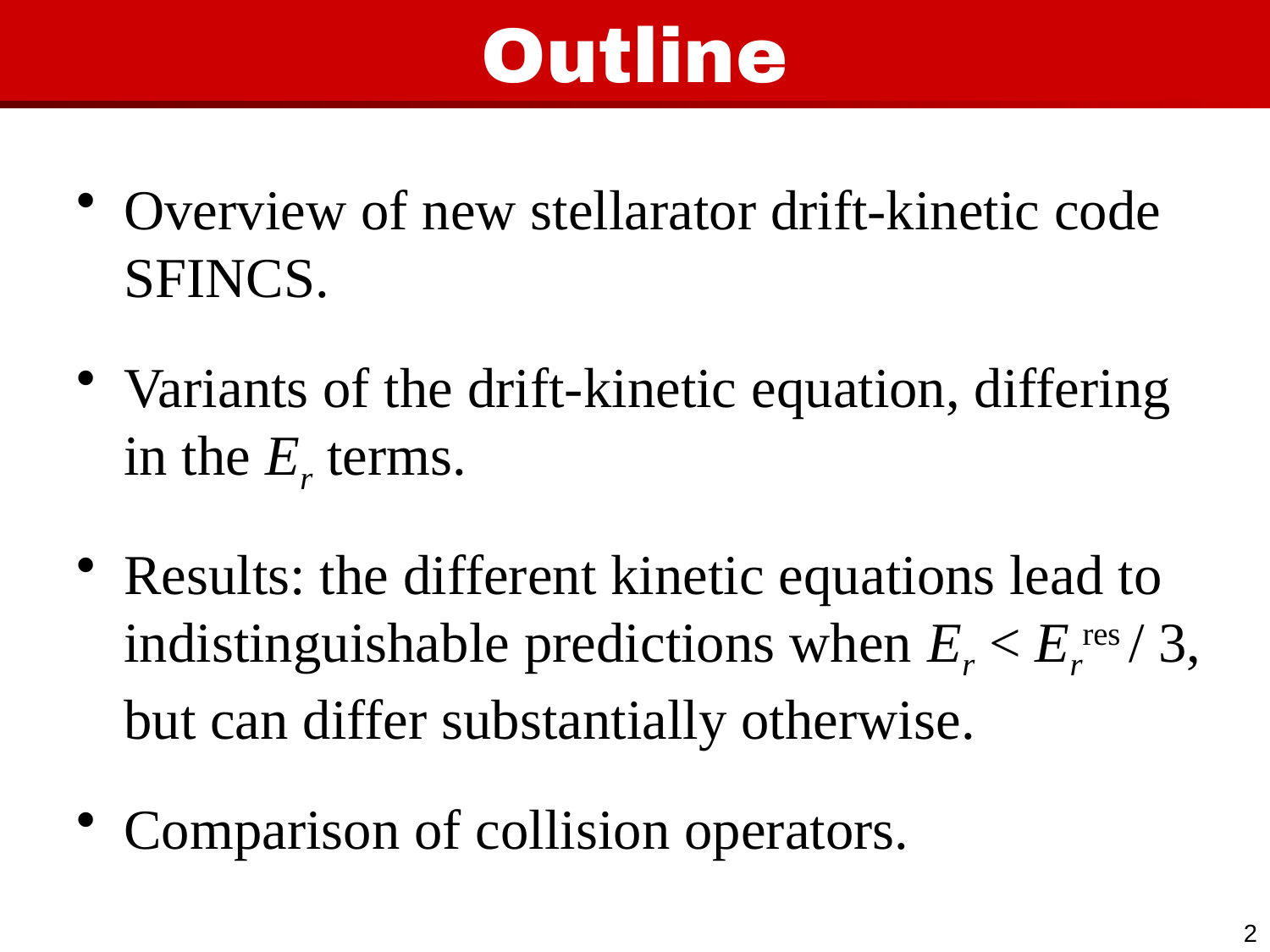

# Outline
Overview of new stellarator drift-kinetic code SFINCS.
Variants of the drift-kinetic equation, differing in the Er terms.
Results: the different kinetic equations lead to indistinguishable predictions when Er < Erres / 3, but can differ substantially otherwise.
Comparison of collision operators.
2